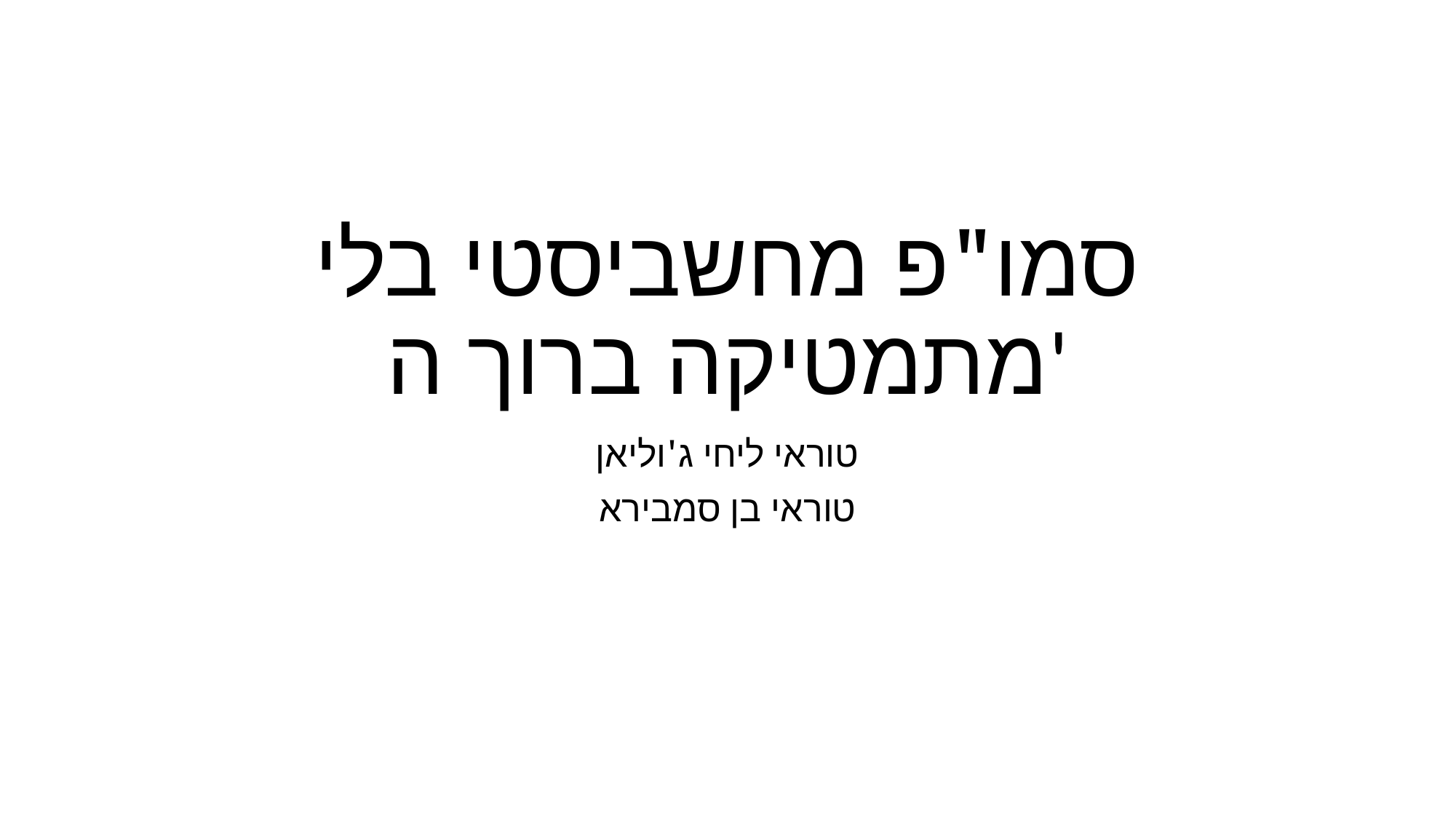

# סמו"פ מחשביסטי בלי מתמטיקה ברוך ה'
טוראי ליחי ג'וליאן
טוראי בן סמבירא